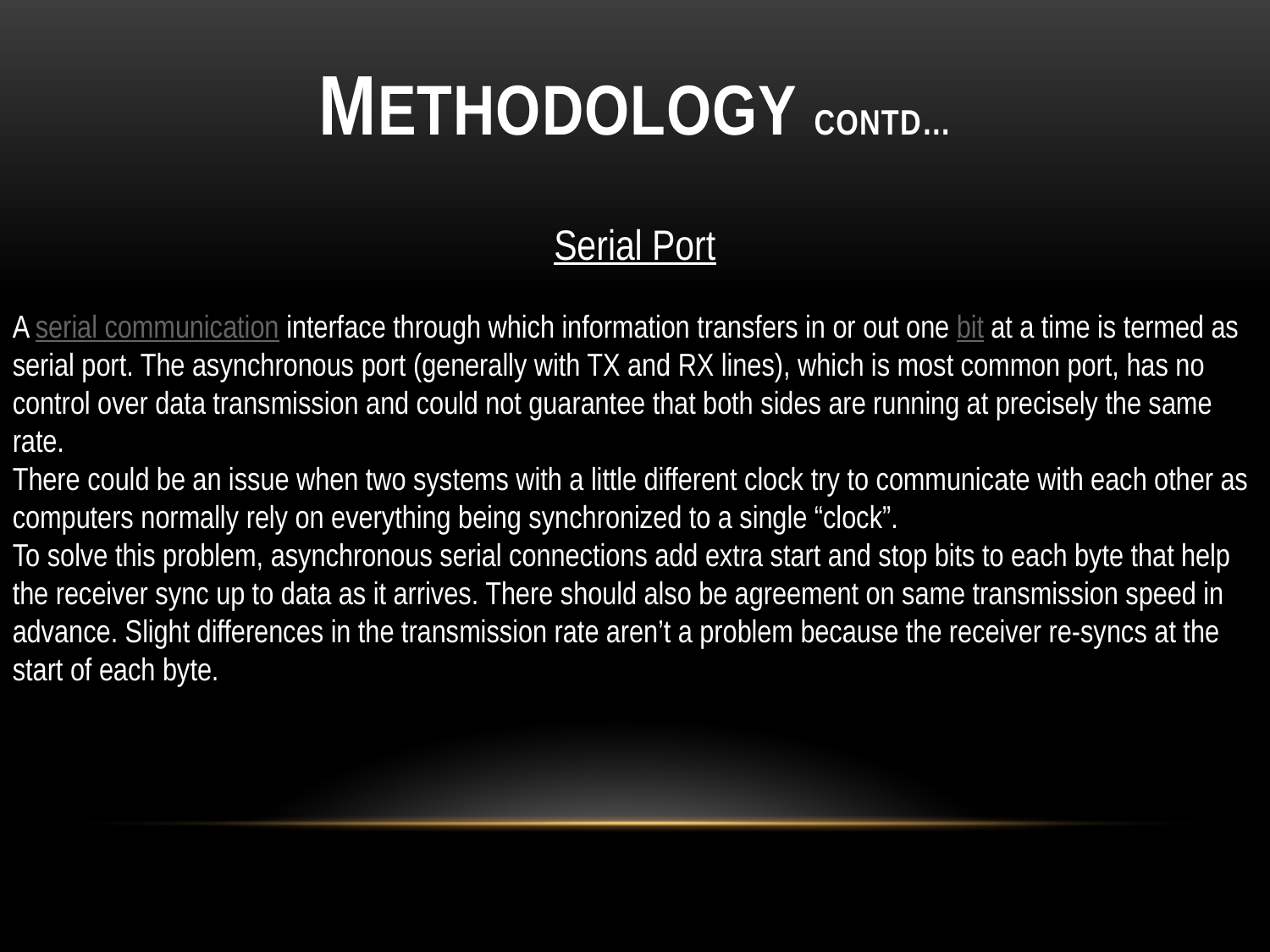

# METHODOLOGY contd…
Serial Port

A serial communication interface through which information transfers in or out one bit at a time is termed as serial port. The asynchronous port (generally with TX and RX lines), which is most common port, has no control over data transmission and could not guarantee that both sides are running at precisely the same rate.
There could be an issue when two systems with a little different clock try to communicate with each other as computers normally rely on everything being synchronized to a single “clock”.
To solve this problem, asynchronous serial connections add extra start and stop bits to each byte that help the receiver sync up to data as it arrives. There should also be agreement on same transmission speed in advance. Slight differences in the transmission rate aren’t a problem because the receiver re-syncs at the start of each byte.